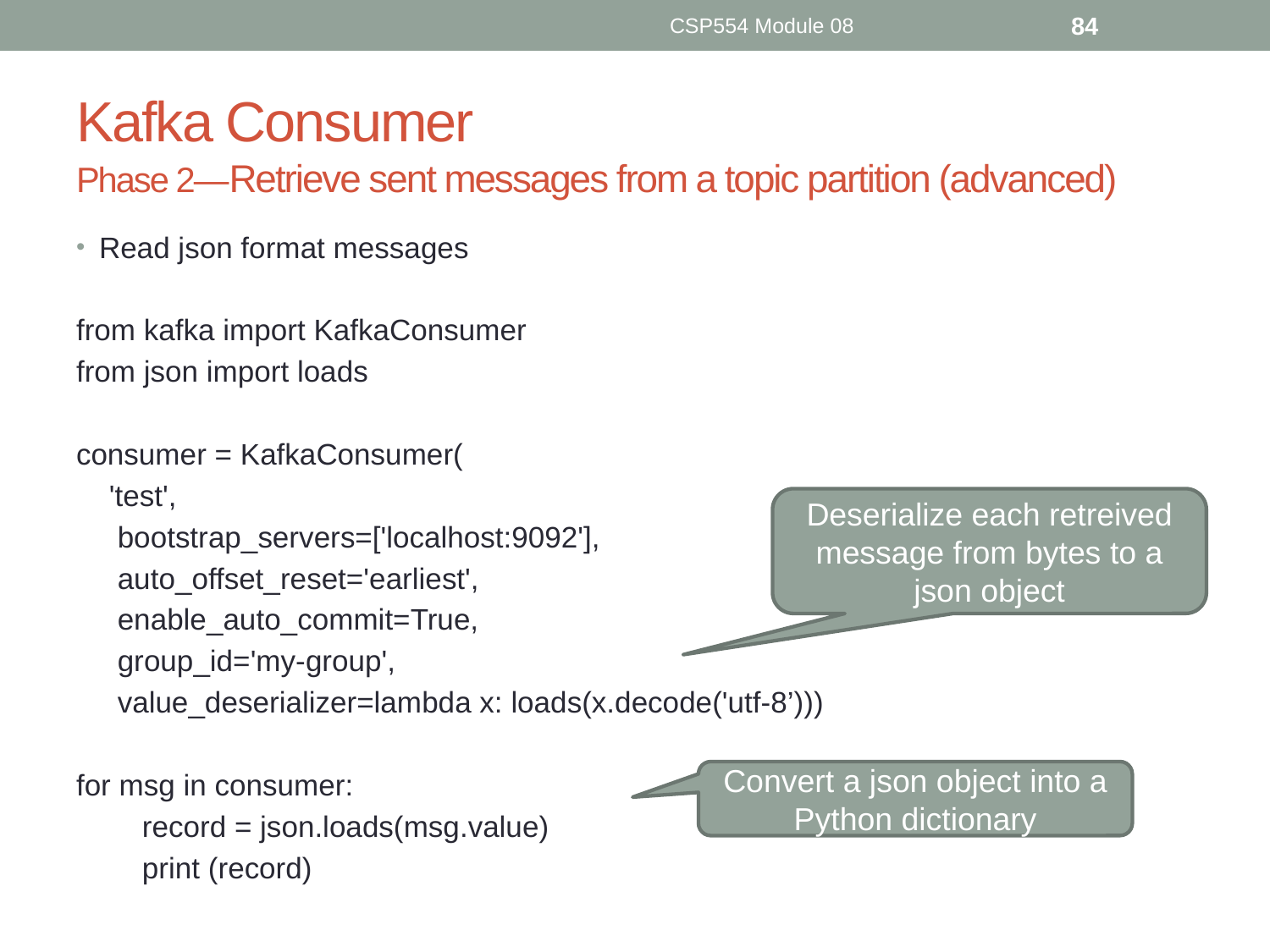

CSP554 Module 08
84
# Kafka Consumer Phase 2—Retrieve sent messages from a topic partition (advanced)
Read json format messages

from kafka import KafkaConsumer
from json import loads

consumer = KafkaConsumer(
    'test',
     bootstrap_servers=['localhost:9092'],
     auto_offset_reset='earliest',
     enable_auto_commit=True,
     group_id='my-group',
     value_deserializer=lambda x: loads(x.decode('utf-8’)))

for msg in consumer:
        record = json.loads(msg.value)
        print (record)
Deserialize each retreived message from bytes to a json object
Convert a json object into a Python dictionary